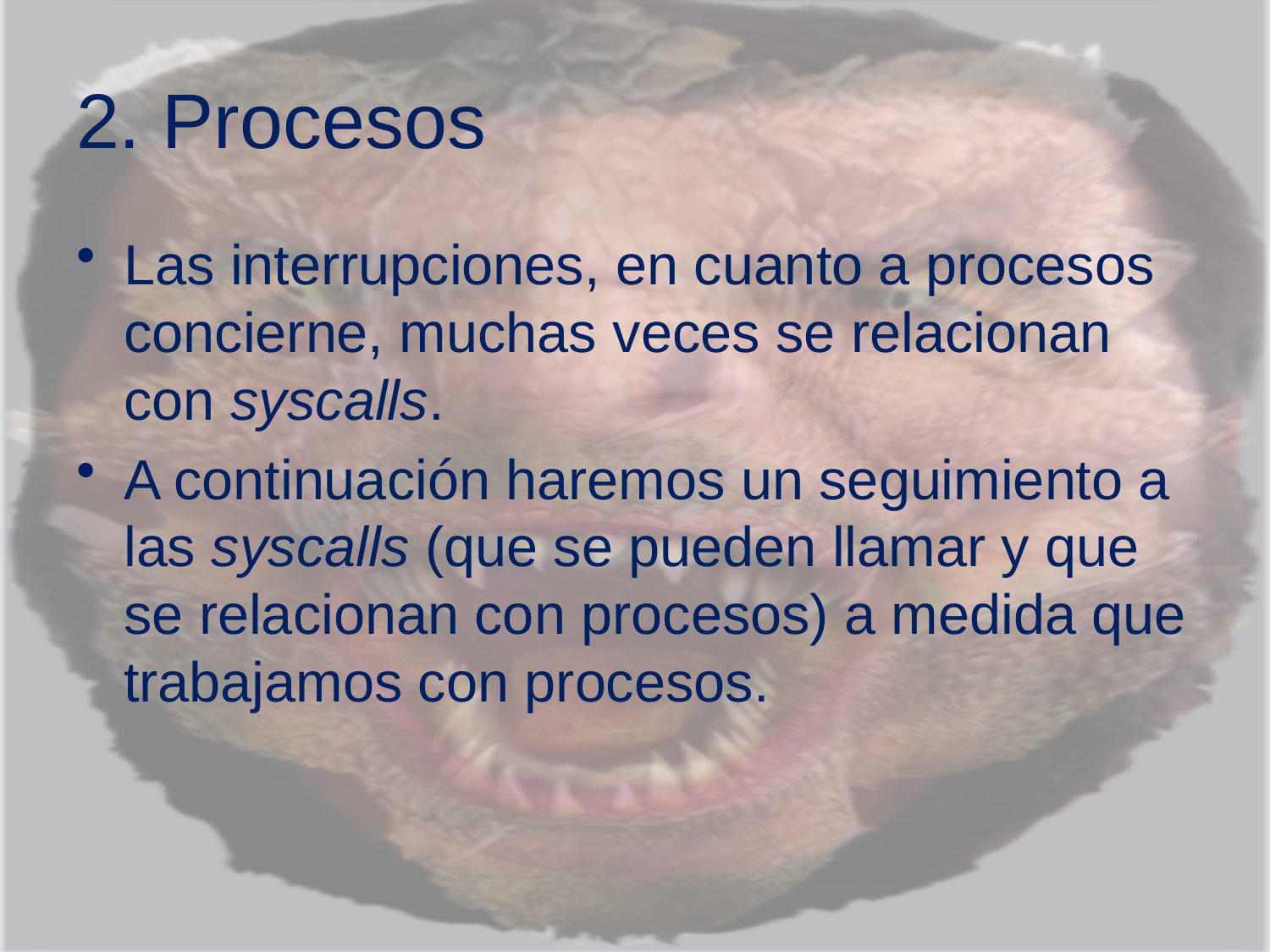

# 2. Procesos
Las interrupciones, en cuanto a procesos concierne, muchas veces se relacionan con syscalls.
A continuación haremos un seguimiento a las syscalls (que se pueden llamar y que se relacionan con procesos) a medida que trabajamos con procesos.